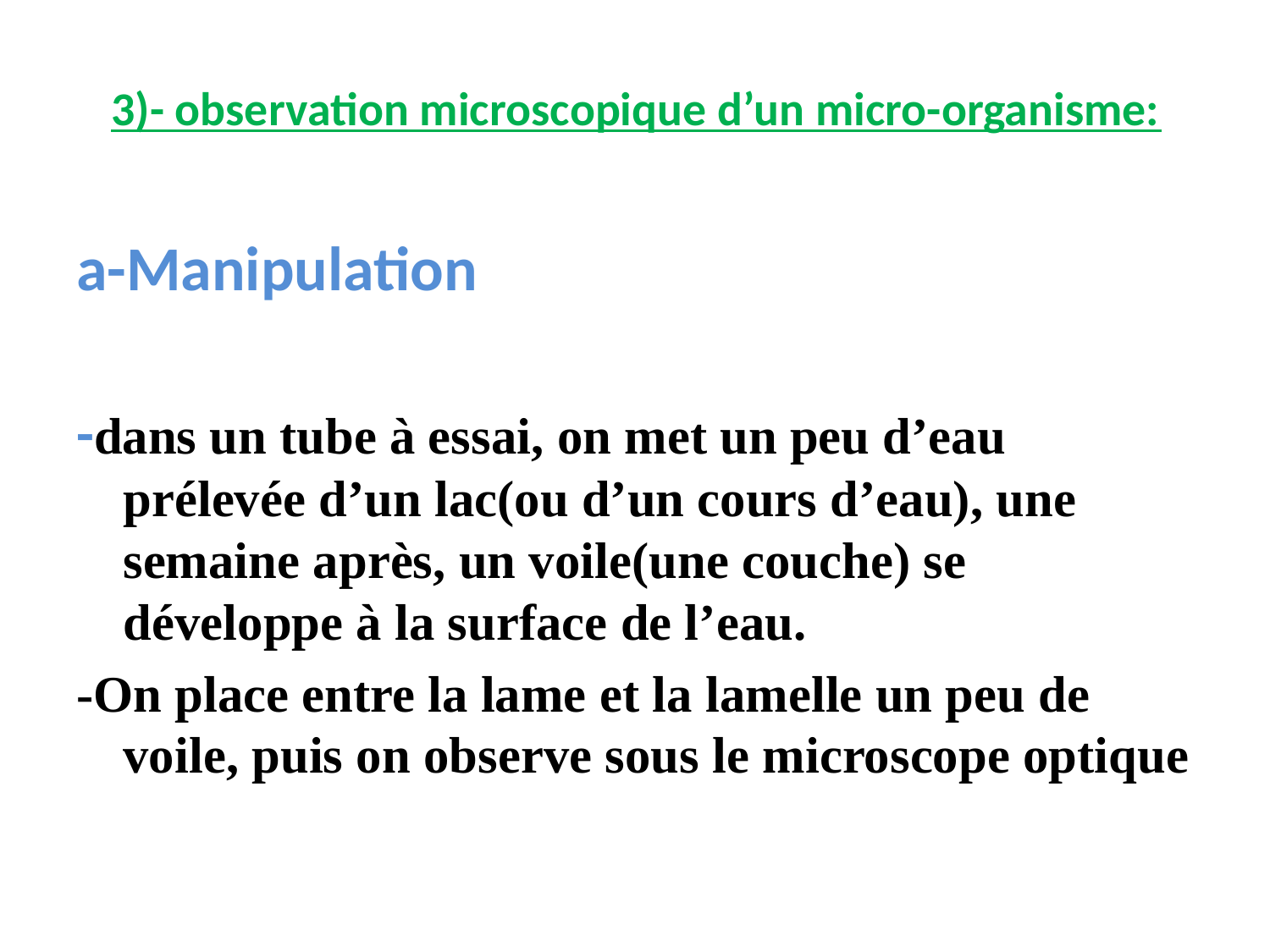

# 3)- observation microscopique d’un micro-organisme:
a-Manipulation

-dans un tube à essai, on met un peu d’eau prélevée d’un lac(ou d’un cours d’eau), une semaine après, un voile(une couche) se développe à la surface de l’eau.
-On place entre la lame et la lamelle un peu de voile, puis on observe sous le microscope optique